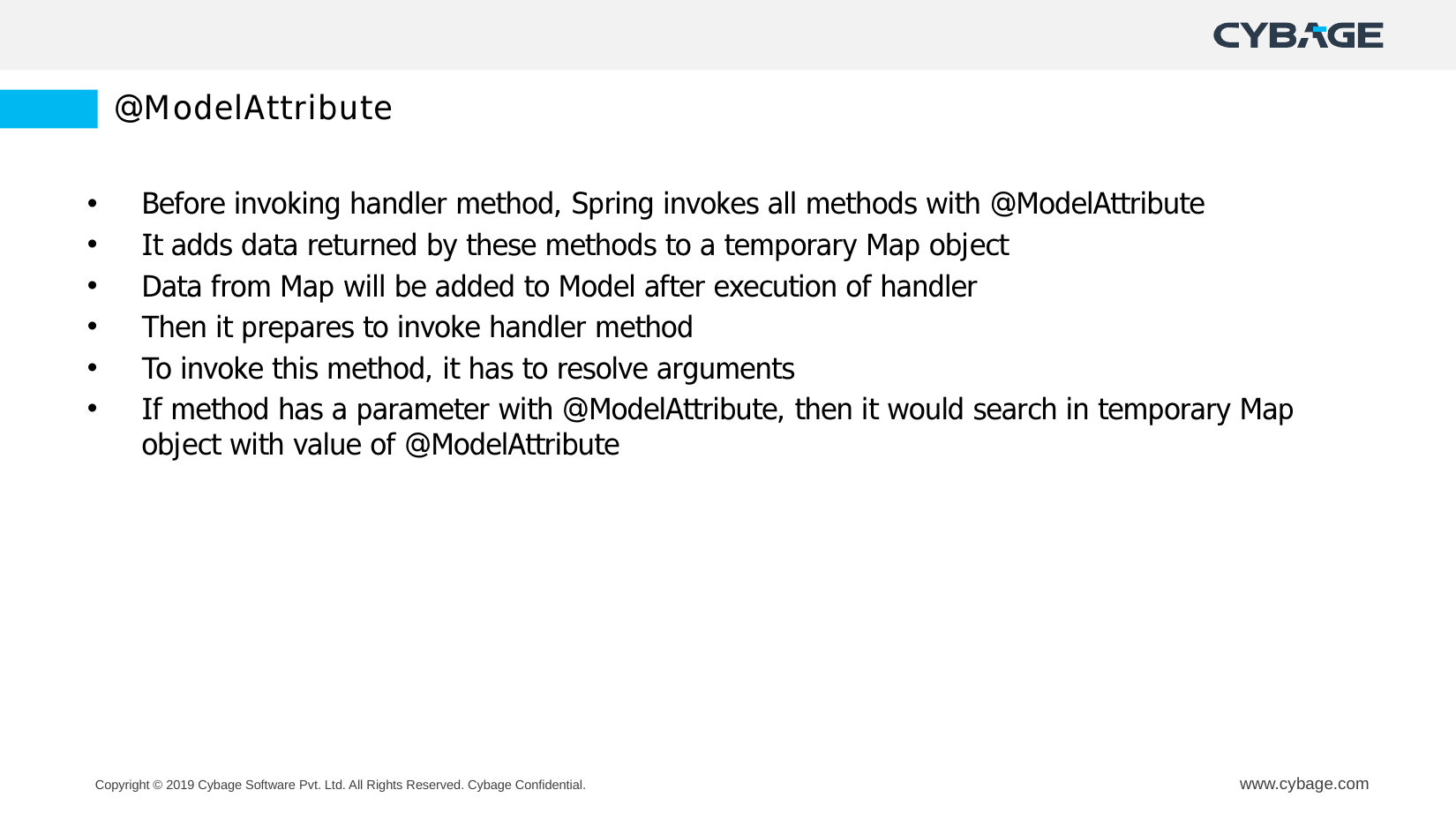

# @ModelAttribute
Before invoking handler method, Spring invokes all methods with @ModelAttribute
It adds data returned by these methods to a temporary Map object
Data from Map will be added to Model after execution of handler
Then it prepares to invoke handler method
To invoke this method, it has to resolve arguments
If method has a parameter with @ModelAttribute, then it would search in temporary Map object with value of @ModelAttribute